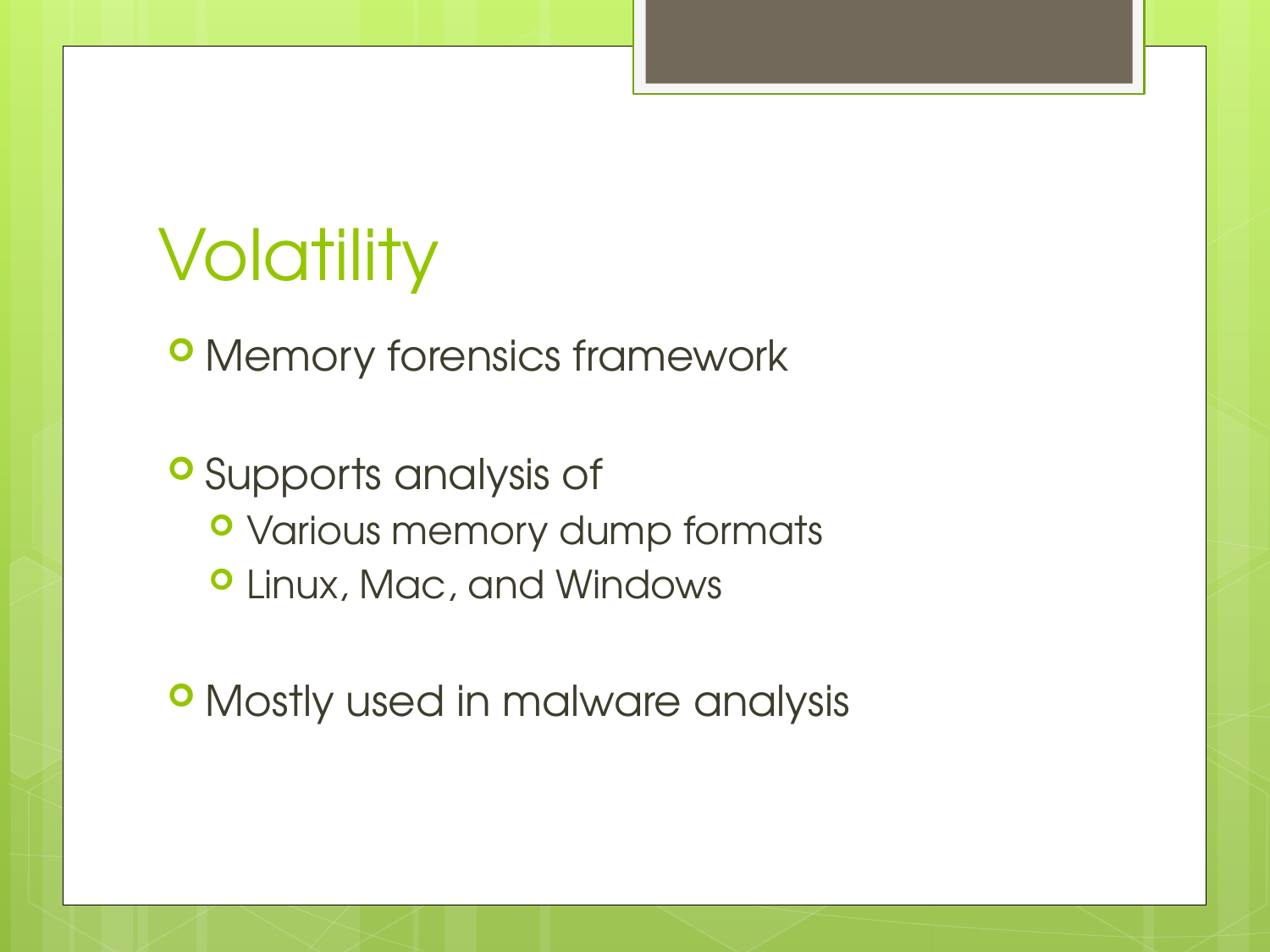

# Volatility
Memory forensics framework

Supports analysis of
Various memory dump formats
Linux, Mac, and Windows

Mostly used in malware analysis